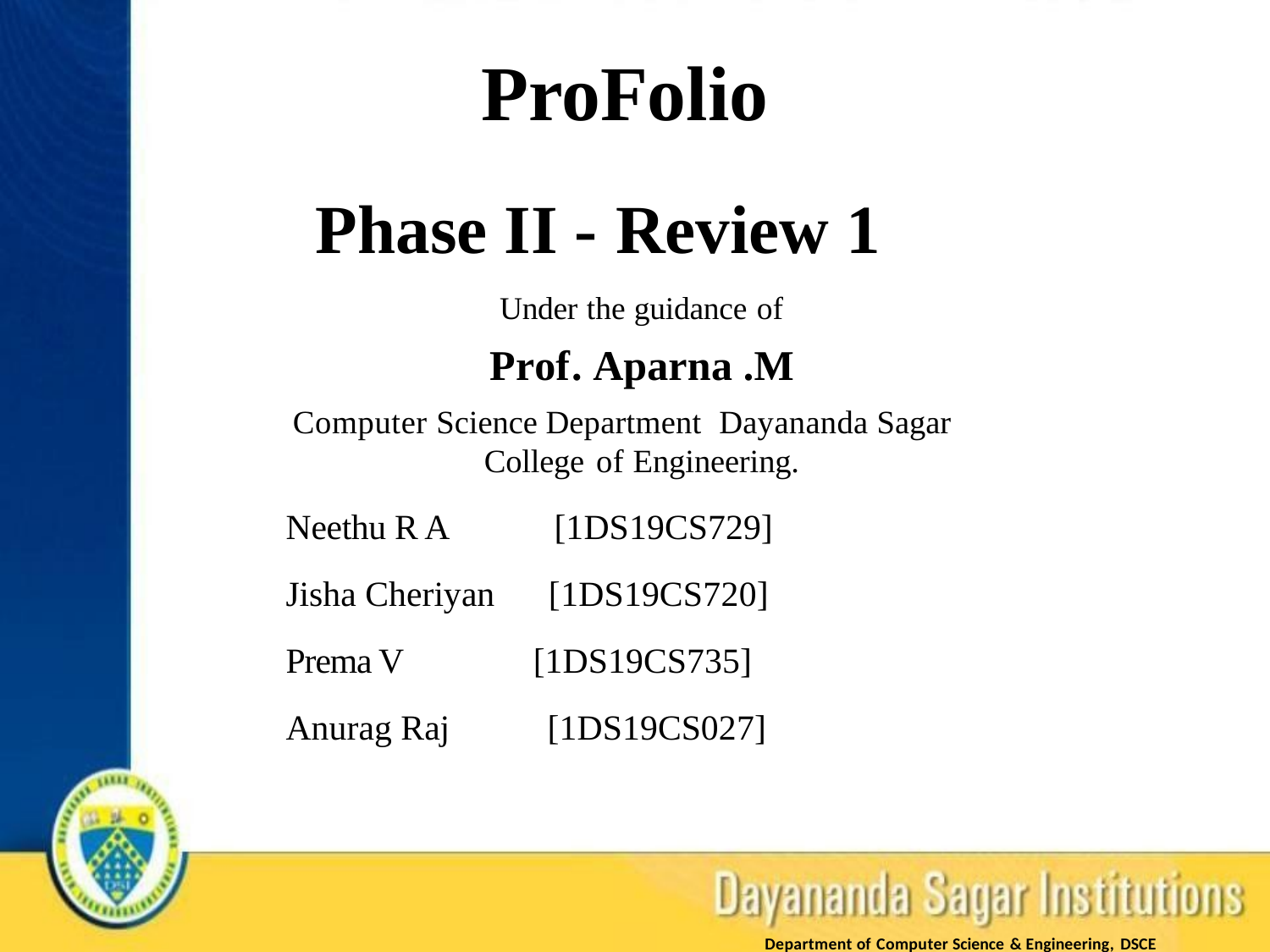

# ProFolio
Phase II - Review 1
Under the guidance of
Prof. Aparna .M
Computer Science Department  Dayananda Sagar     College of Engineering.
 Neethu R A            [1DS19CS729]
 Jisha Cheriyan      [1DS19CS720]
 Prema V	                [1DS19CS735]
 Anurag Raj           [1DS19CS027]

Department of Computer Science & Engineering, DSCE